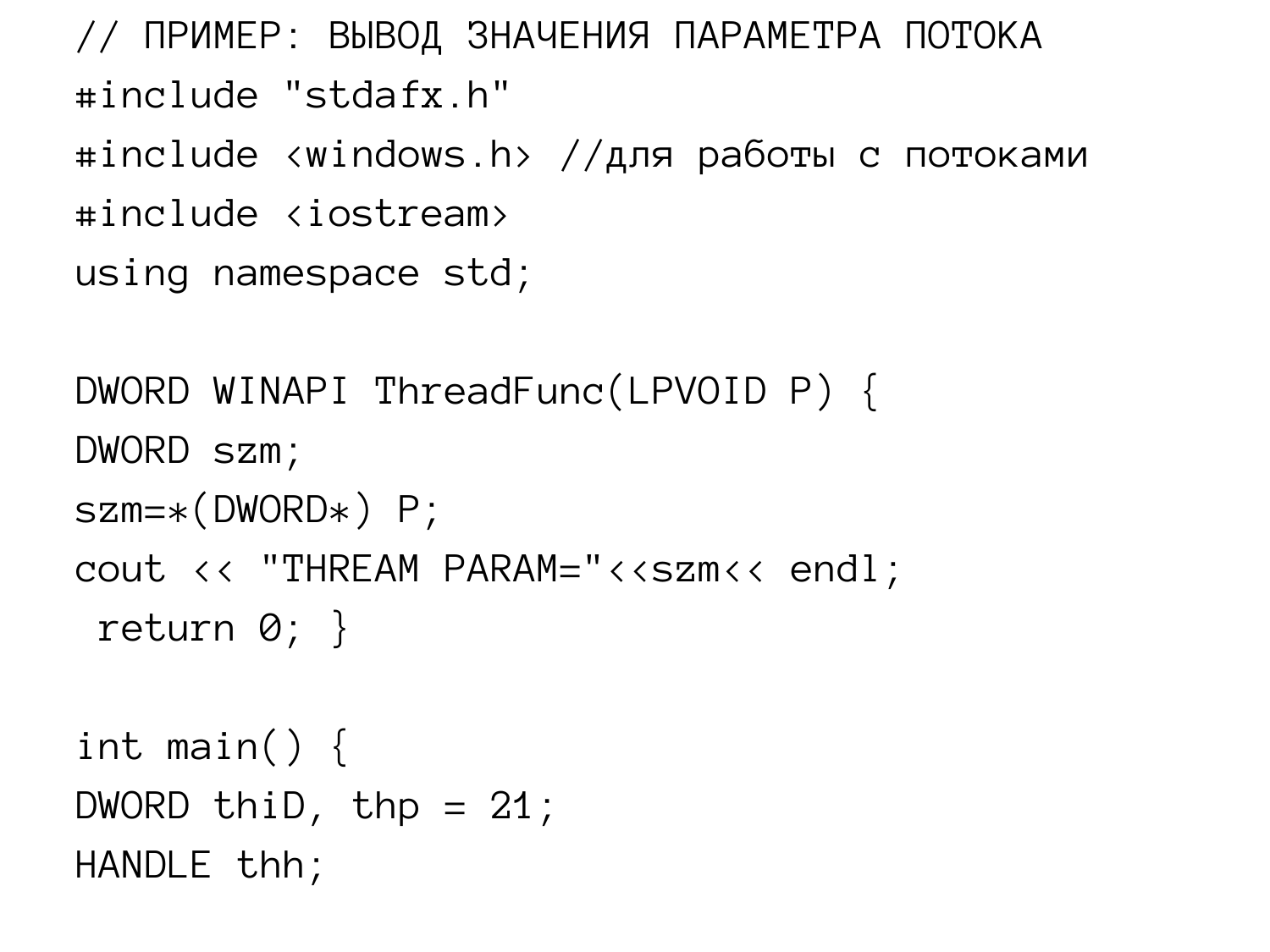

// пример: Вывод значения параметра потока
#include "stdafx.h"
#include <windows.h> //для работы с потоками
#include <iostream>
using namespace std;

DWORD WINAPI ThreadFunc(LPVOID p) {
DWORD szm;
szm=*(DWORD*) p;
cout << "Thream Param="<<szm<< endl;
 return 0; }

int main() {
DWORD thiD, thp = 21;
HANDLE thh;